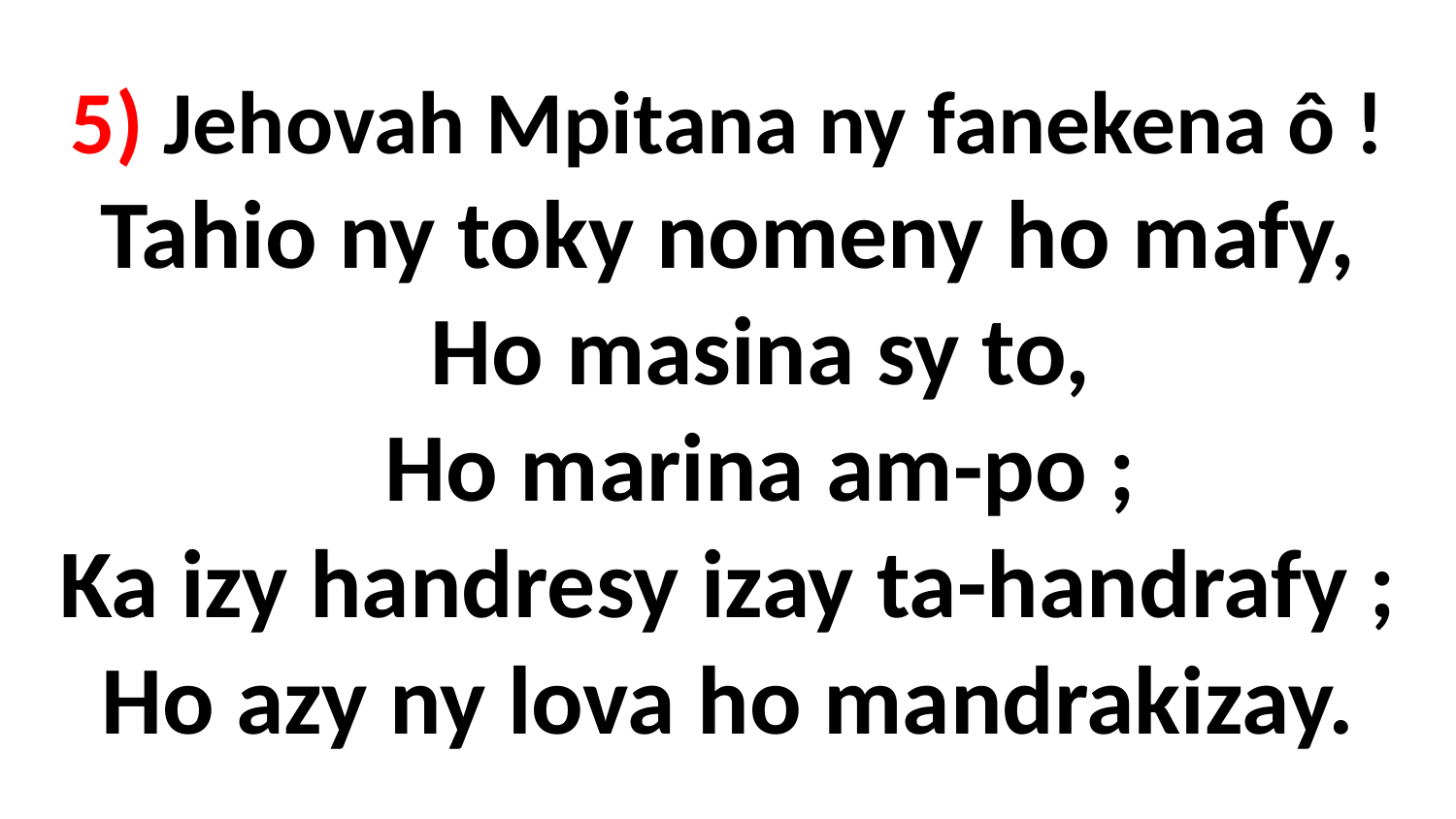

# 5) Jehovah Mpitana ny fanekena ô ! Tahio ny toky nomeny ho mafy, Ho masina sy to, Ho marina am-po ; Ka izy handresy izay ta-handrafy ; Ho azy ny lova ho mandrakizay.